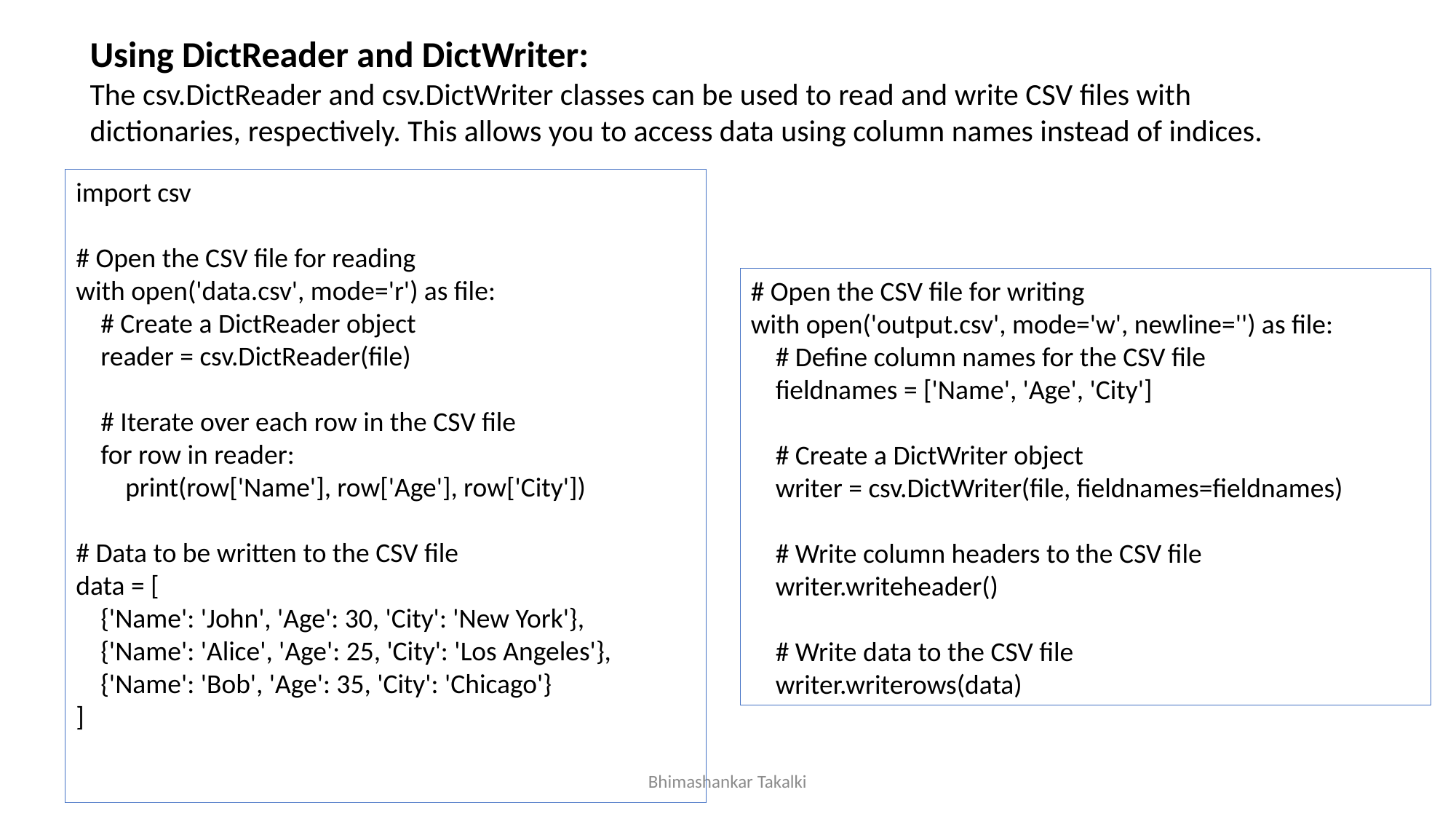

Using DictReader and DictWriter:
The csv.DictReader and csv.DictWriter classes can be used to read and write CSV files with dictionaries, respectively. This allows you to access data using column names instead of indices.
import csv

# Open the CSV file for reading
with open('data.csv', mode='r') as file:
    # Create a DictReader object
    reader = csv.DictReader(file)

    # Iterate over each row in the CSV file
    for row in reader:
        print(row['Name'], row['Age'], row['City'])

# Data to be written to the CSV file
data = [
    {'Name': 'John', 'Age': 30, 'City': 'New York'},
    {'Name': 'Alice', 'Age': 25, 'City': 'Los Angeles'},
    {'Name': 'Bob', 'Age': 35, 'City': 'Chicago'}
]

# Open the CSV file for writing
with open('output.csv', mode='w', newline='') as file:
    # Define column names for the CSV file
    fieldnames = ['Name', 'Age', 'City']

    # Create a DictWriter object
    writer = csv.DictWriter(file, fieldnames=fieldnames)

    # Write column headers to the CSV file
    writer.writeheader()

    # Write data to the CSV file
    writer.writerows(data)
Bhimashankar Takalki